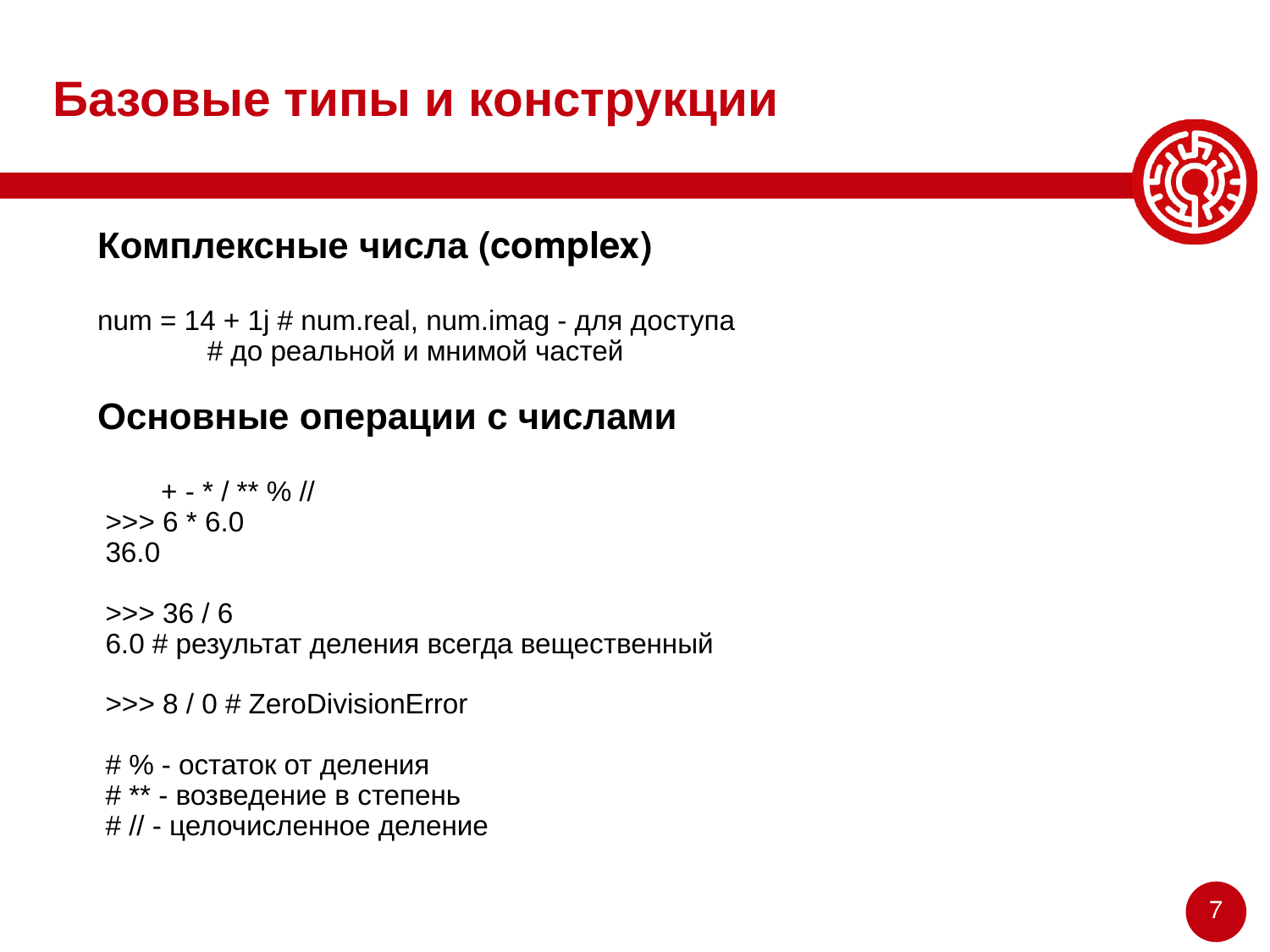

# Базовые типы и конструкции
Комплексные числа (complex)

num = 14 + 1j # num.real, num.imag - для доступа
              # до реальной и мнимой частей

Основные операции с числами

+ - * / ** % //
 >>> 6 * 6.0
 36.0

 >>> 36 / 6
 6.0 # результат деления всегда вещественный

 >>> 8 / 0 # ZeroDivisionError

 # % - остаток от деления
 # ** - возведение в степень
 # // - целочисленное деление

7